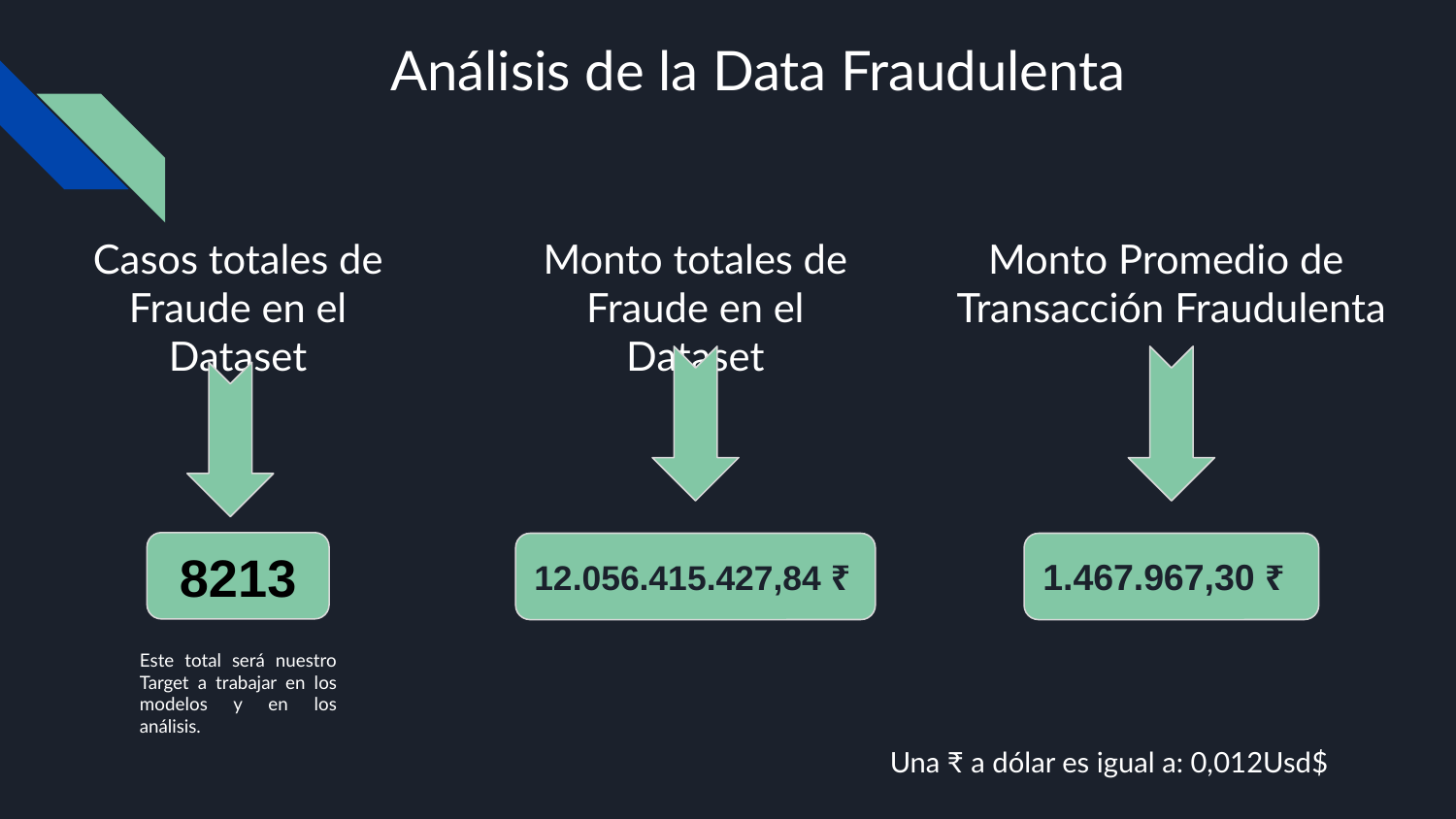

Análisis de la Data Fraudulenta

Casos totales de Fraude en el Dataset
Monto totales de Fraude en el Dataset
Monto Promedio de  Transacción Fraudulenta

8213
12.056.415.427,84 ₹
1.467.967,30 ₹
Este total será nuestro Target a trabajar en los modelos y en los análisis.
Una ₹ a dólar es igual a: 0,012Usd$